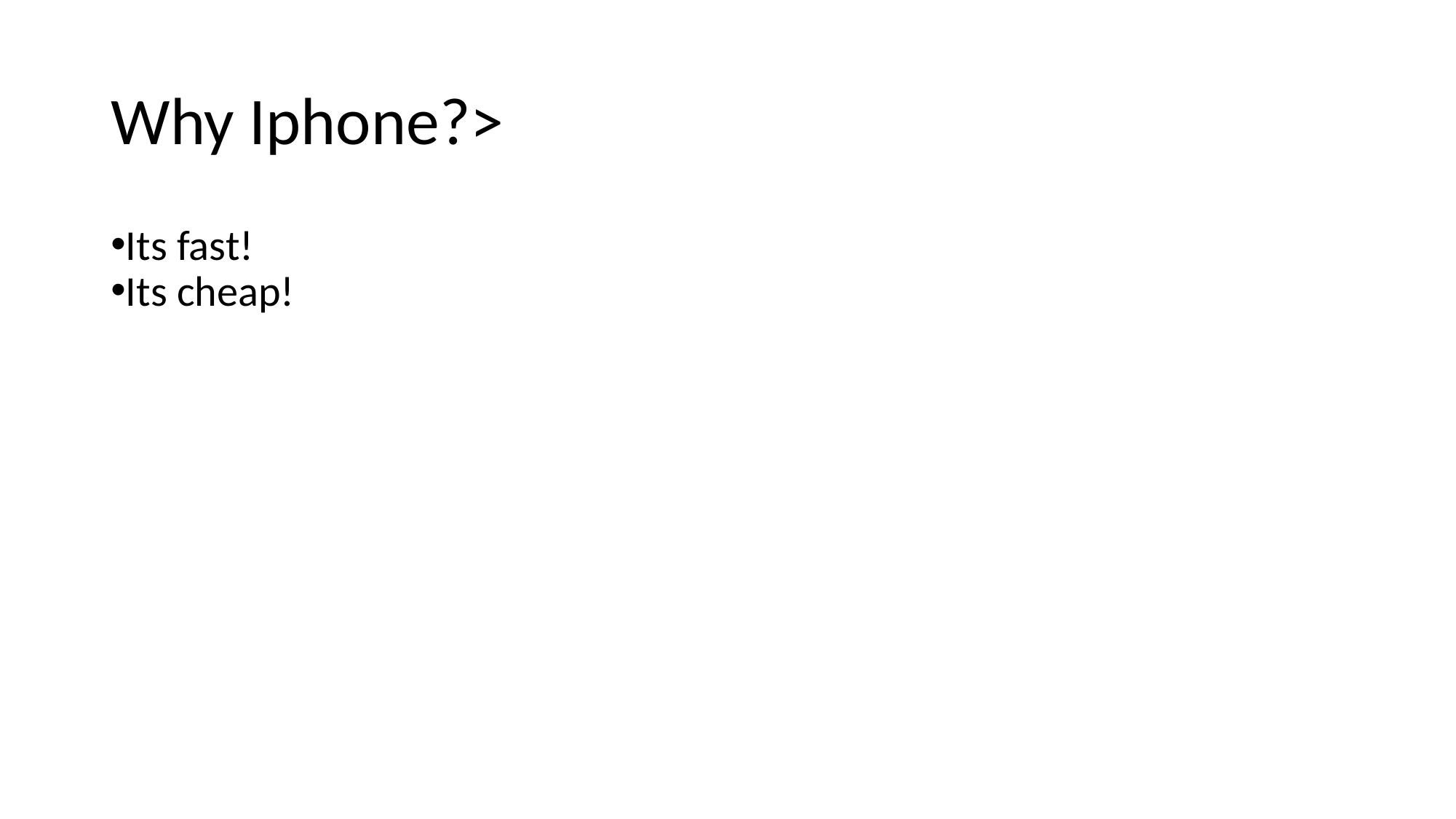

# Why Iphone?>
Its fast!
Its cheap!